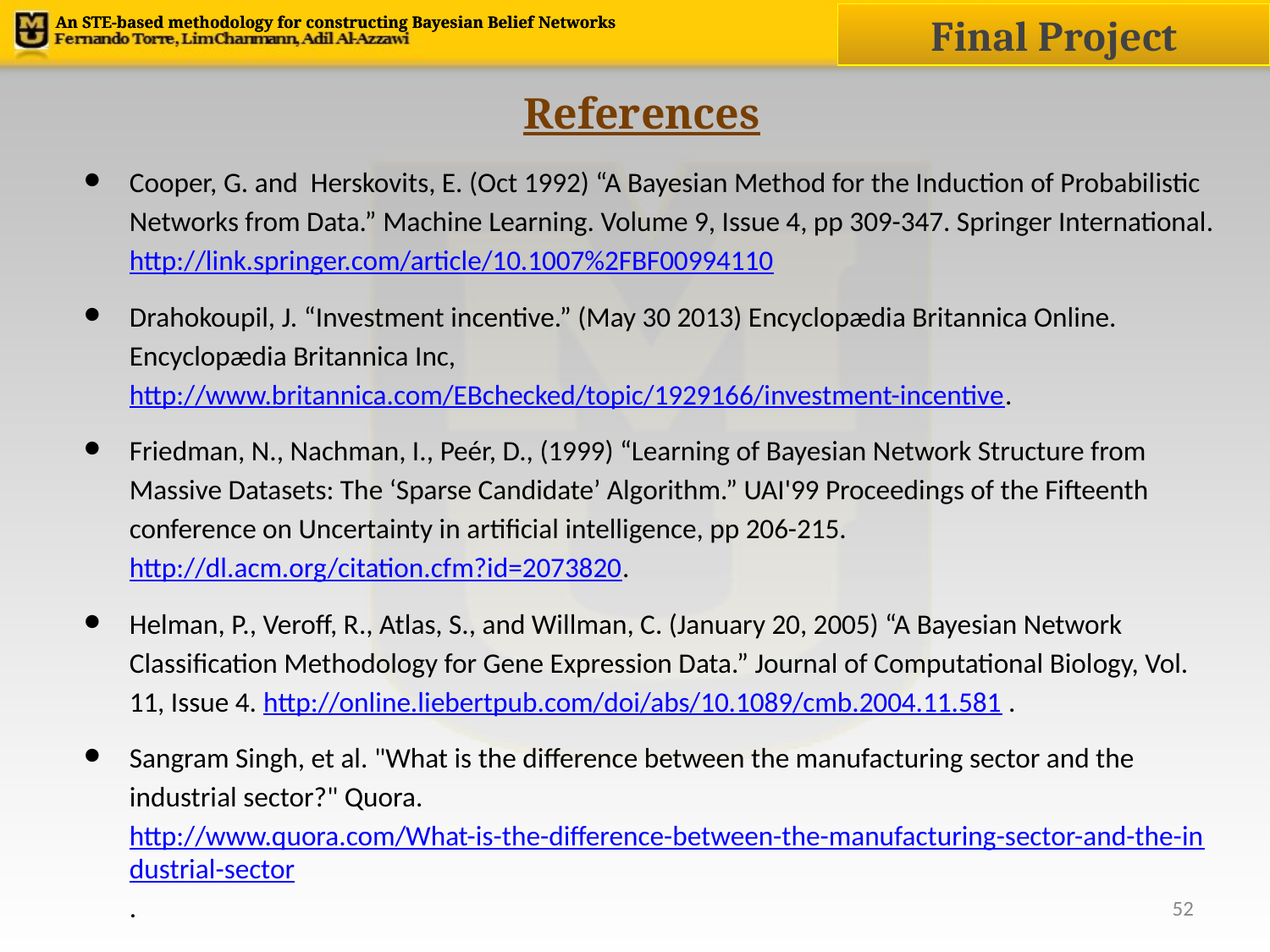

Final Project
An STE-based methodology for constructing Bayesian Belief Networks
# References
Cooper, G. and  Herskovits, E. (Oct 1992) “A Bayesian Method for the Induction of Probabilistic Networks from Data.” Machine Learning. Volume 9, Issue 4, pp 309-347. Springer International. http://link.springer.com/article/10.1007%2FBF00994110
Drahokoupil, J. “Investment incentive.” (May 30 2013) Encyclopædia Britannica Online. Encyclopædia Britannica Inc, http://www.britannica.com/EBchecked/topic/1929166/investment-incentive.
Friedman, N., Nachman, I., Peér, D., (1999) “Learning of Bayesian Network Structure from Massive Datasets: The ‘Sparse Candidate’ Algorithm.” UAI'99 Proceedings of the Fifteenth conference on Uncertainty in artificial intelligence, pp 206-215. http://dl.acm.org/citation.cfm?id=2073820.
Helman, P., Veroff, R., Atlas, S., and Willman, C. (January 20, 2005) “A Bayesian Network Classification Methodology for Gene Expression Data.” Journal of Computational Biology, Vol. 11, Issue 4. http://online.liebertpub.com/doi/abs/10.1089/cmb.2004.11.581 .
Sangram Singh, et al. "What is the difference between the manufacturing sector and the industrial sector?" Quora. http://www.quora.com/What-is-the-difference-between-the-manufacturing-sector-and-the-industrial-sector.

52